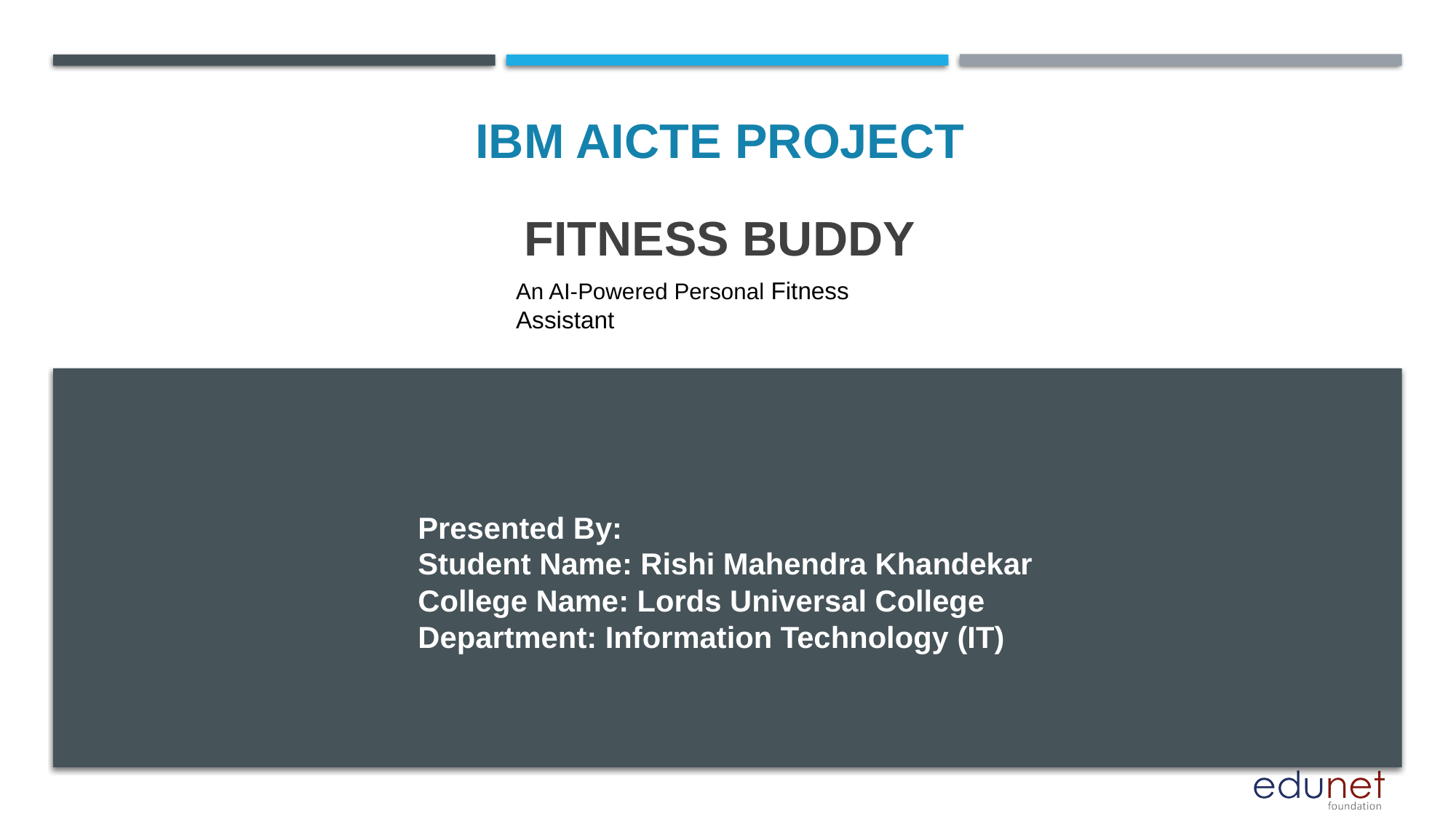

IBM AICTE PROJECT
# Fitness Buddy
An AI-Powered Personal Fitness Assistant
Presented By:
Student Name: Rishi Mahendra Khandekar
College Name: Lords Universal College
Department: Information Technology (IT)